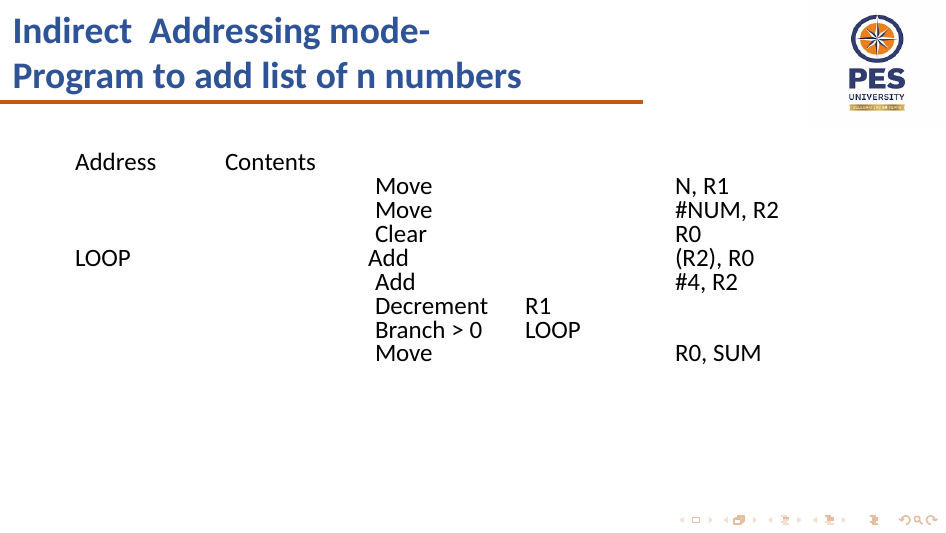

# Indirect  Addressing mode-
Program to add list of n numbers

Address	Contents
			Move		N, R1
			Move		#NUM, R2
			Clear		R0
	LOOP	                         Add		(R2), R0
			Add		#4, R2
			Decrement	R1
			Branch > 0	LOOP
			Move		R0, SUM